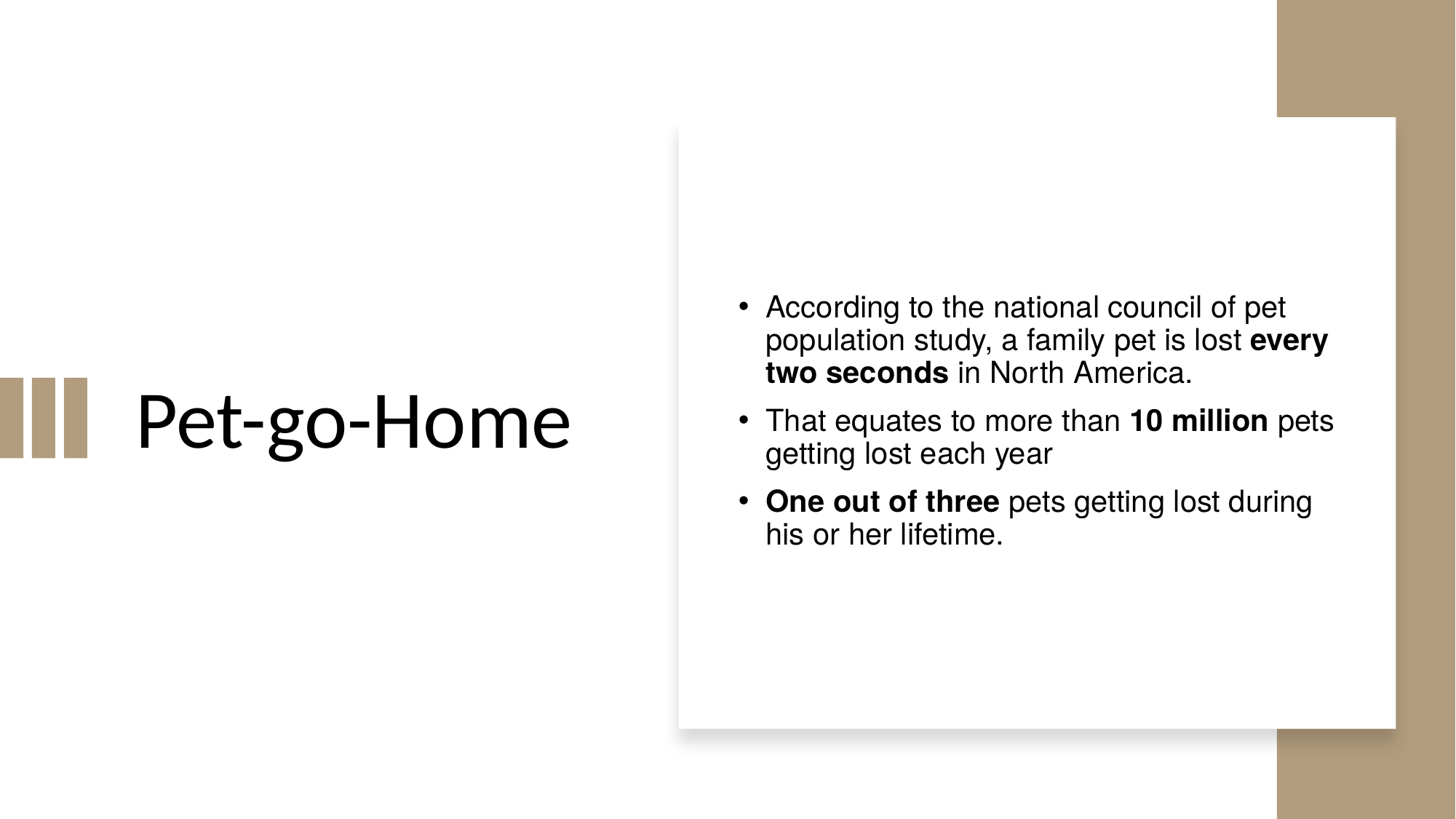

# Pet-go-Home
According to the national council of pet population study, a family pet is lost every two seconds in North America.
That equates to more than 10 million pets getting lost each year
One out of three pets getting lost during his or her lifetime.